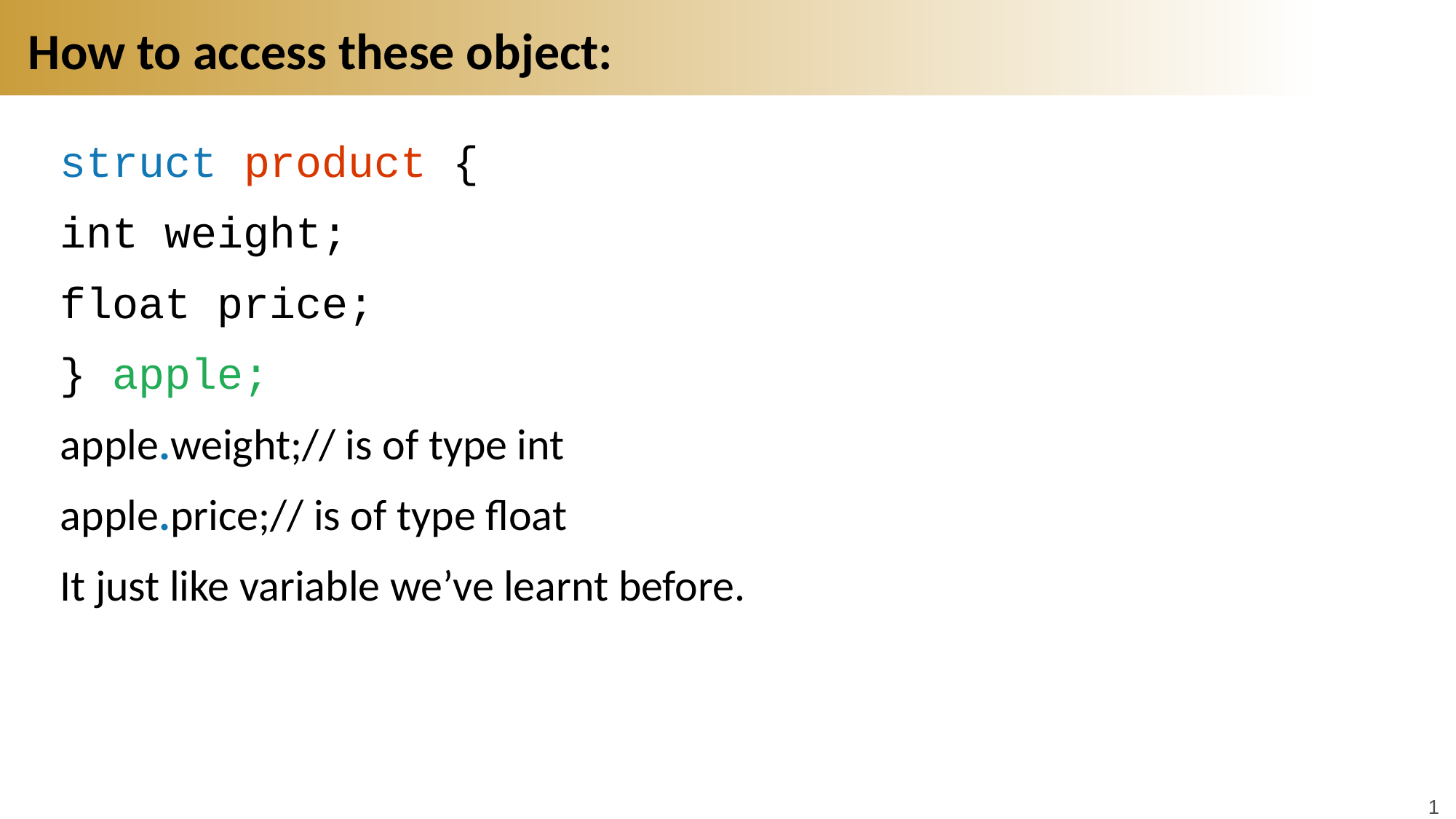

# How to access these object:
struct product {
int weight;
float price;
} apple;
apple.weight;// is of type int
apple.price;// is of type float
It just like variable we’ve learnt before.

10